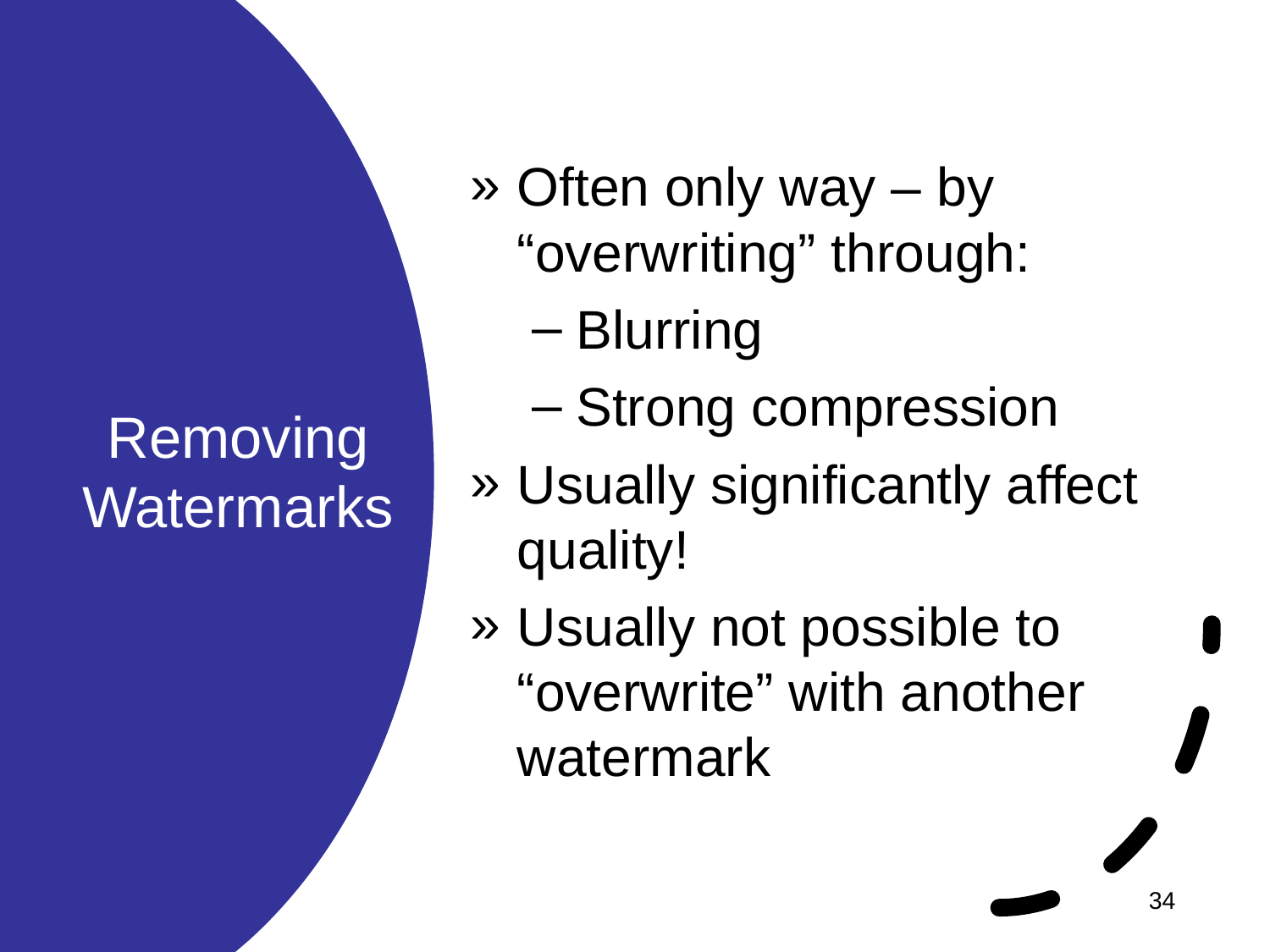

Often only way – by “overwriting” through:
Blurring
Strong compression
Usually significantly affect quality!
Usually not possible to “overwrite” with another watermark
# Removing Watermarks

34